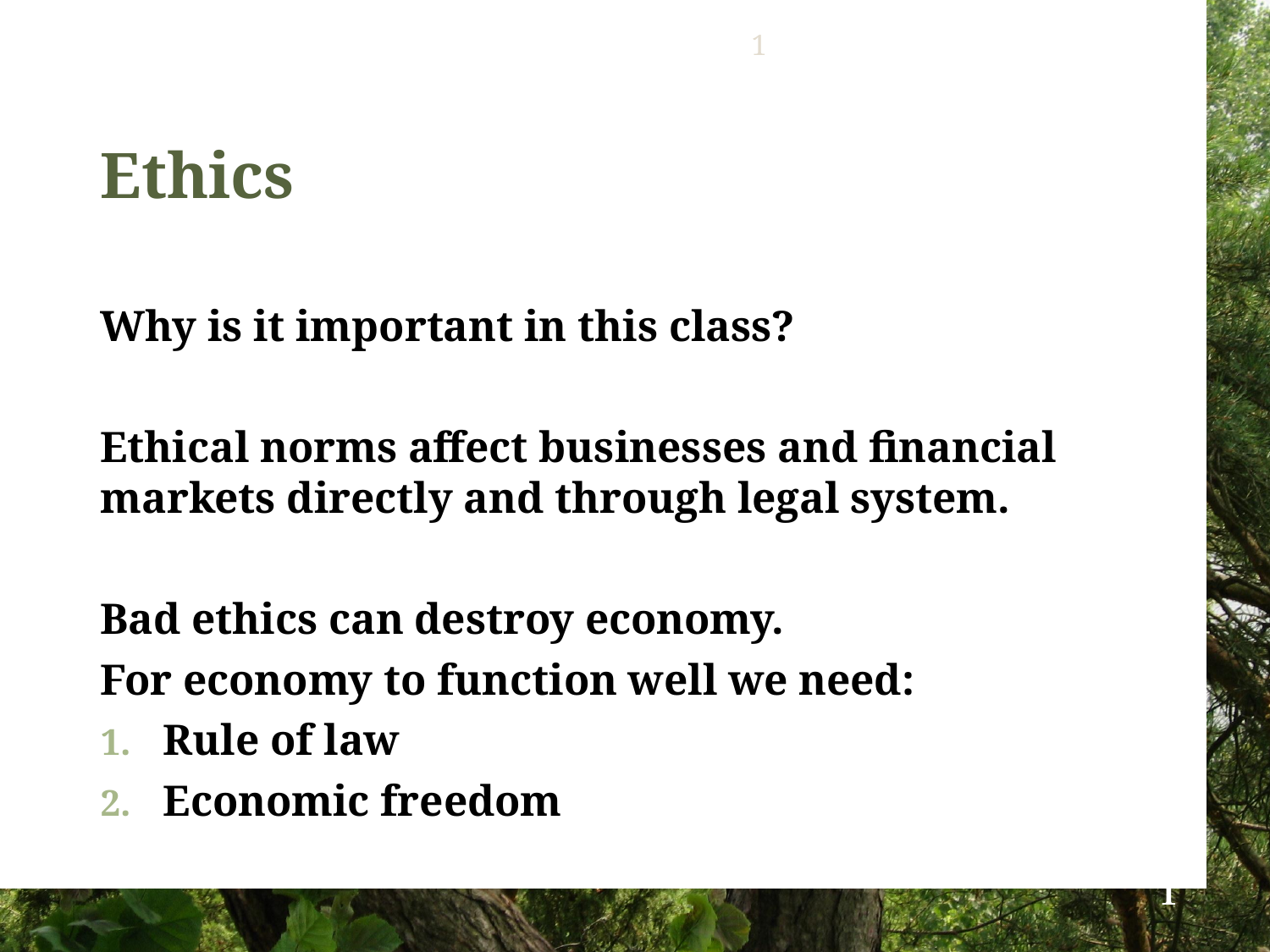

Ethics

Why is it important in this class?

Ethical norms affect businesses and financial markets directly and through legal system.

Bad ethics can destroy economy.
For economy to function well we need:
Rule of law
Economic freedom
1
1